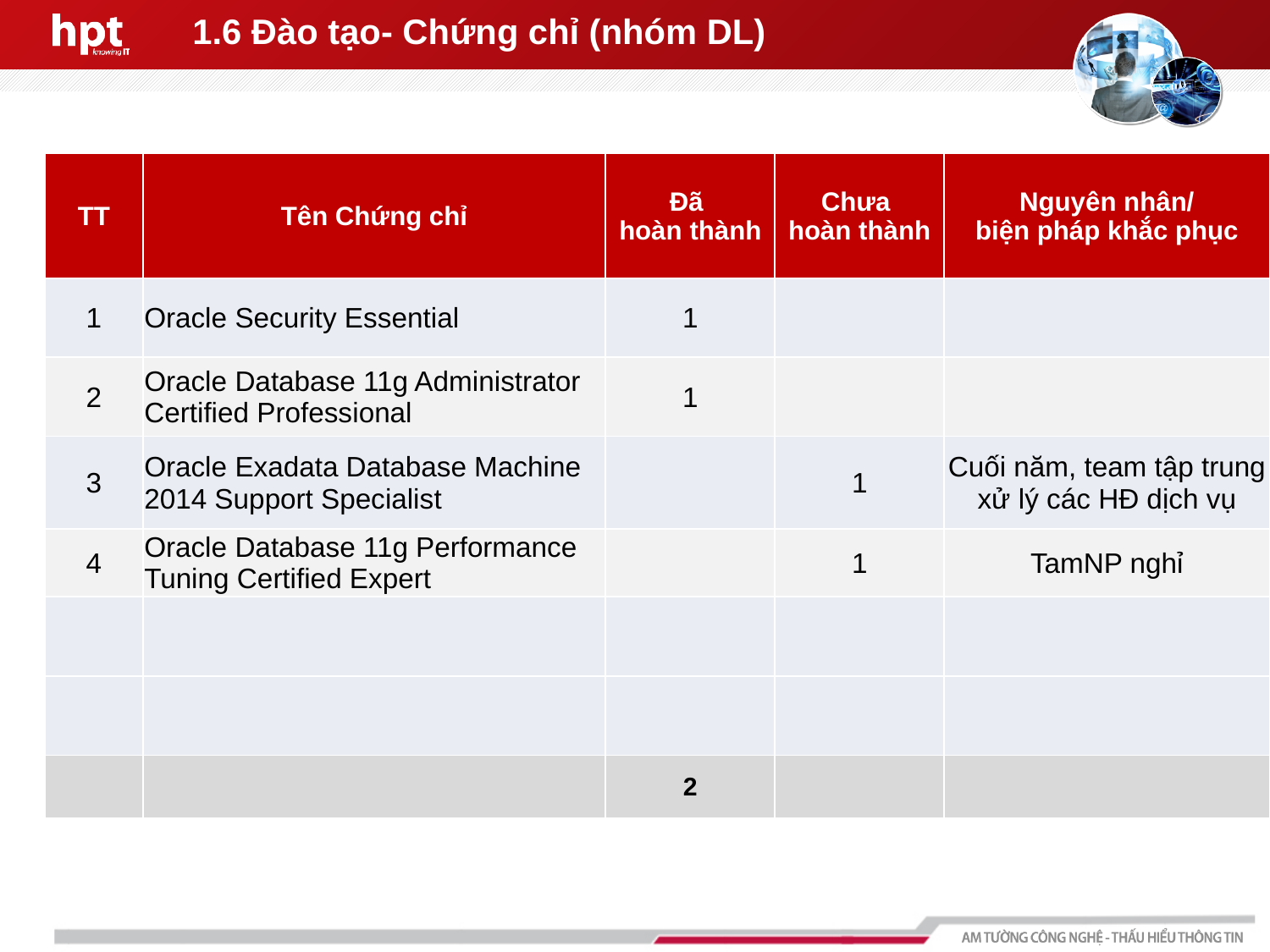

# 1.6 Đào tạo- Chứng chỉ (nhóm DL)
| TT | Tên Chứng chỉ | Đã hoàn thành | Chưa hoàn thành | Nguyên nhân/ biện pháp khắc phục |
| --- | --- | --- | --- | --- |
| 1 | Oracle Security Essential | 1 |  |  |
| 2 | Oracle Database 11g Administrator Certified Professional | 1 |  |  |
| 3 | Oracle Exadata Database Machine 2014 Support Specialist |  | 1 | Cuối năm, team tập trung xử lý các HĐ dịch vụ |
| 4 | Oracle Database 11g Performance Tuning Certified Expert |  | 1 | TamNP nghỉ |
|  |  |  |  |  |
|  |  |  |  |  |
|  |  | 2 |  |  |